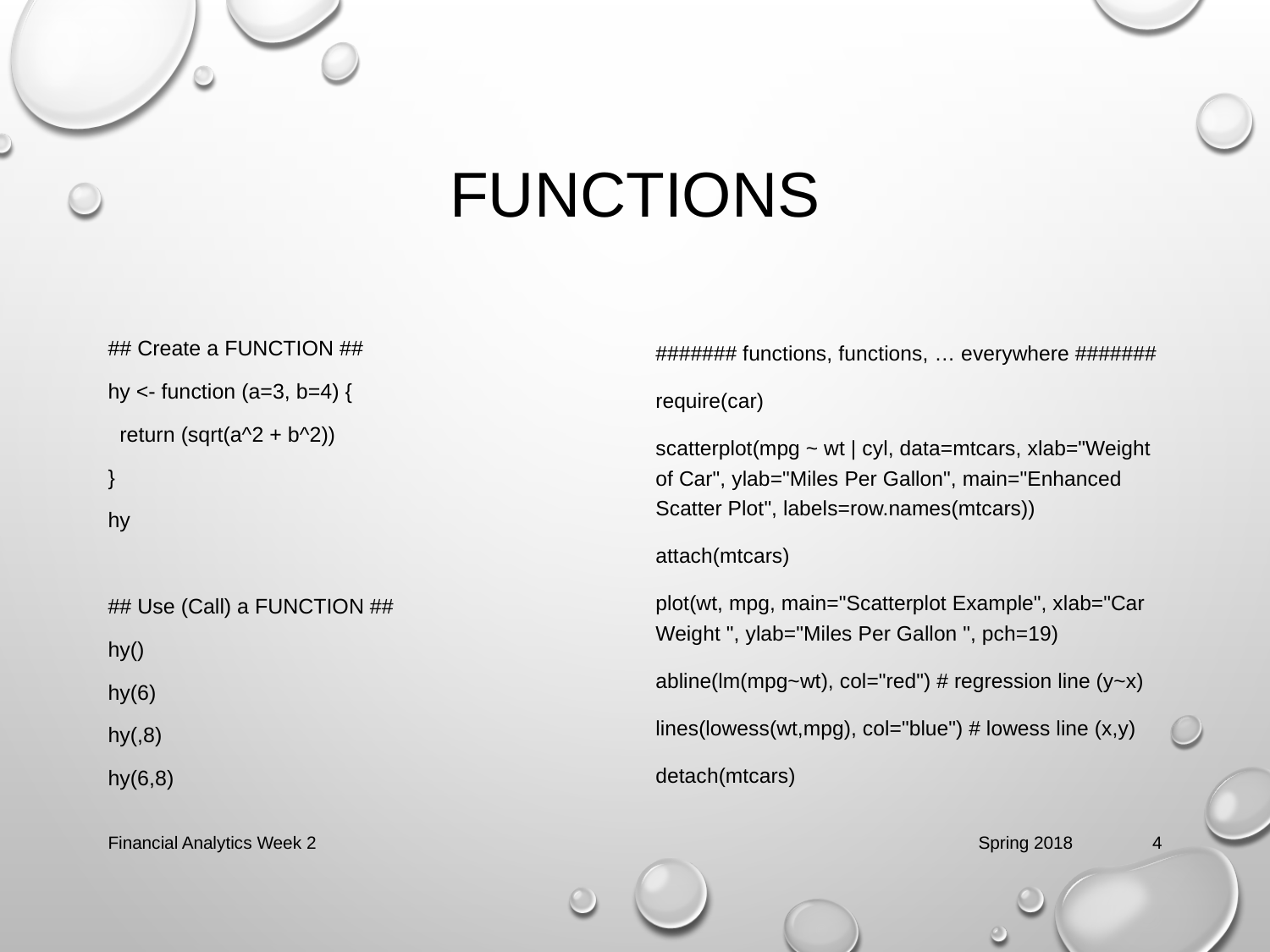

# Functions
## Create a FUNCTION ##
hy <- function (a=3, b=4) {
  return (sqrt(a^2 + b^2))
}
hy

## Use (Call) a FUNCTION ##
hy()
hy(6)
hy(,8)
hy(6,8)
####### functions, functions, … everywhere #######
require(car)
scatterplot(mpg ~ wt | cyl, data=mtcars, xlab="Weight of Car", ylab="Miles Per Gallon", main="Enhanced Scatter Plot", labels=row.names(mtcars))
attach(mtcars)
plot(wt, mpg, main="Scatterplot Example", xlab="Car Weight ", ylab="Miles Per Gallon ", pch=19)
abline(lm(mpg~wt), col="red") # regression line (y~x)
lines(lowess(wt,mpg), col="blue") # lowess line (x,y)
detach(mtcars)
Financial Analytics Week 2
Spring 2018
4